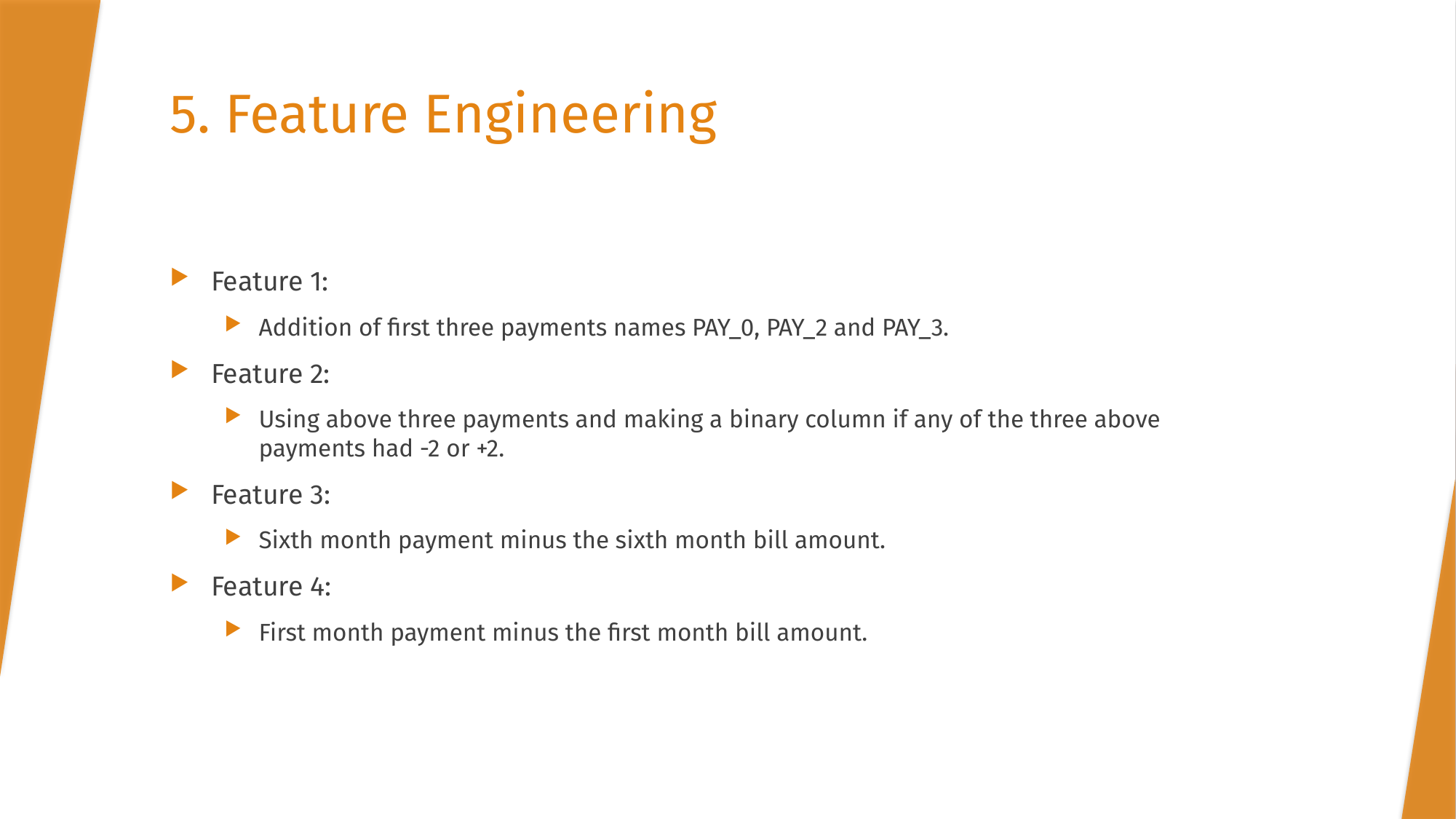

# 5. Feature Engineering
Feature 1:
Addition of first three payments names PAY_0, PAY_2 and PAY_3.
Feature 2:
Using above three payments and making a binary column if any of the three above payments had -2 or +2.
Feature 3:
Sixth month payment minus the sixth month bill amount.
Feature 4:
First month payment minus the first month bill amount.